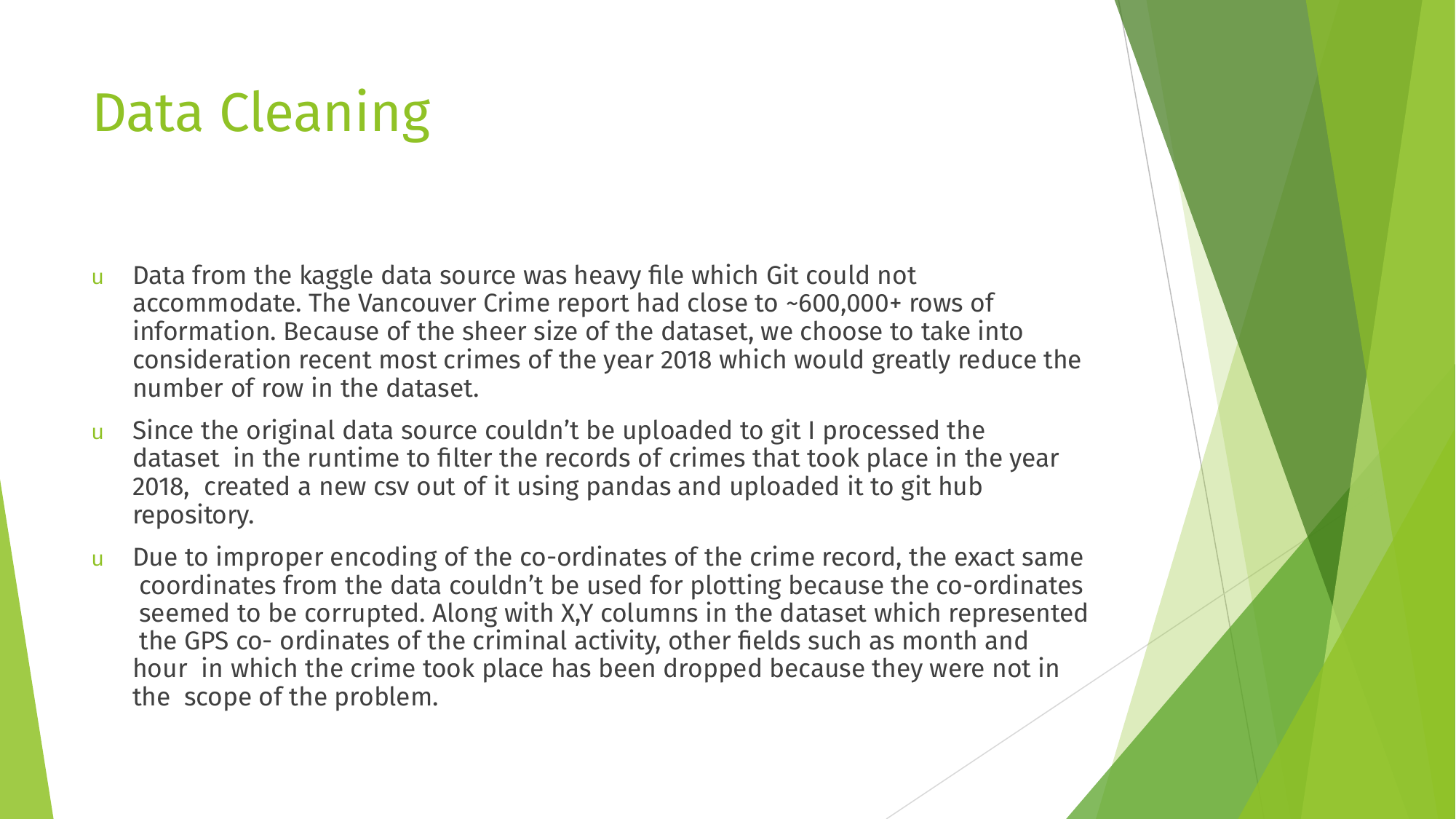

# Data Cleaning
u	Data from the kaggle data source was heavy file which Git could not  accommodate. The Vancouver Crime report had close to ~600,000+ rows of  information. Because of the sheer size of the dataset, we choose to take into  consideration recent most crimes of the year 2018 which would greatly reduce the  number of row in the dataset.
u	Since the original data source couldn’t be uploaded to git I processed the dataset  in the runtime to filter the records of crimes that took place in the year 2018,  created a new csv out of it using pandas and uploaded it to git hub repository.
u	Due to improper encoding of the co-ordinates of the crime record, the exact same  coordinates from the data couldn’t be used for plotting because the co-ordinates  seemed to be corrupted. Along with X,Y columns in the dataset which represented  the GPS co- ordinates of the criminal activity, other fields such as month and hour  in which the crime took place has been dropped because they were not in the  scope of the problem.